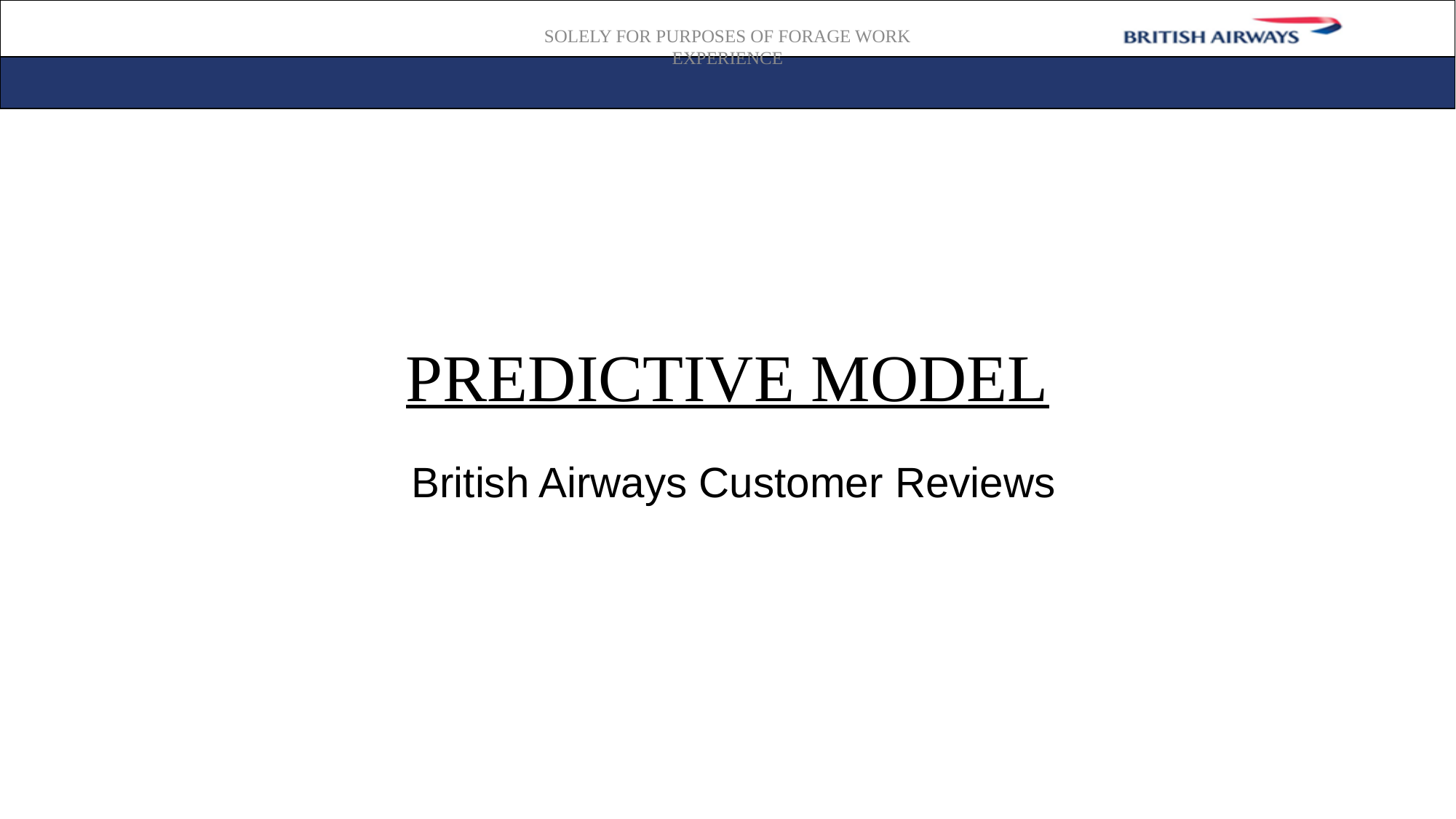

# PREDICTIVE MODEL
British Airways Customer Reviews